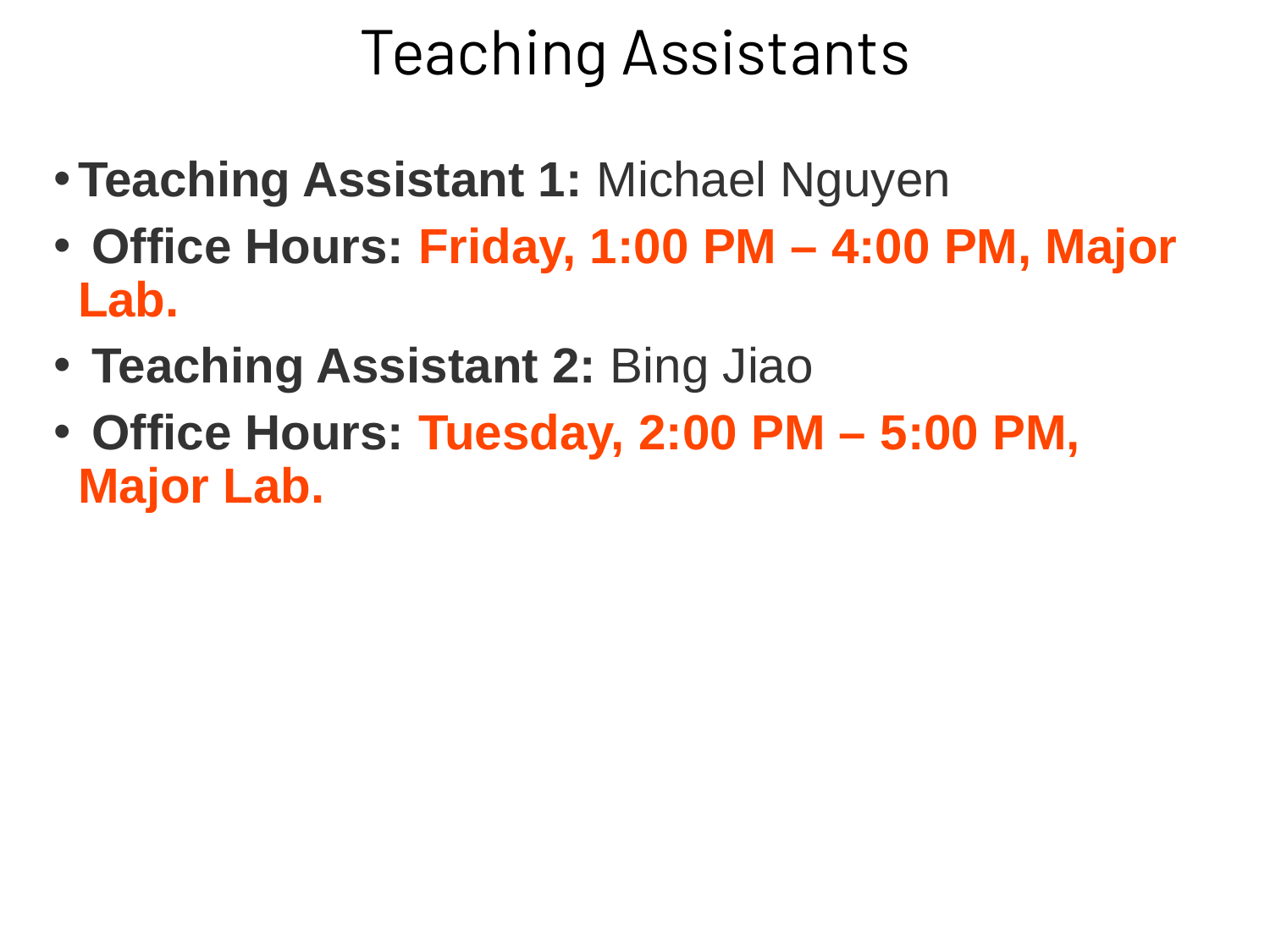

Teaching Assistants
Teaching Assistant 1: Michael Nguyen
 Office Hours: Friday, 1:00 PM – 4:00 PM, Major Lab.
 Teaching Assistant 2: Bing Jiao
 Office Hours: Tuesday, 2:00 PM – 5:00 PM, Major Lab.